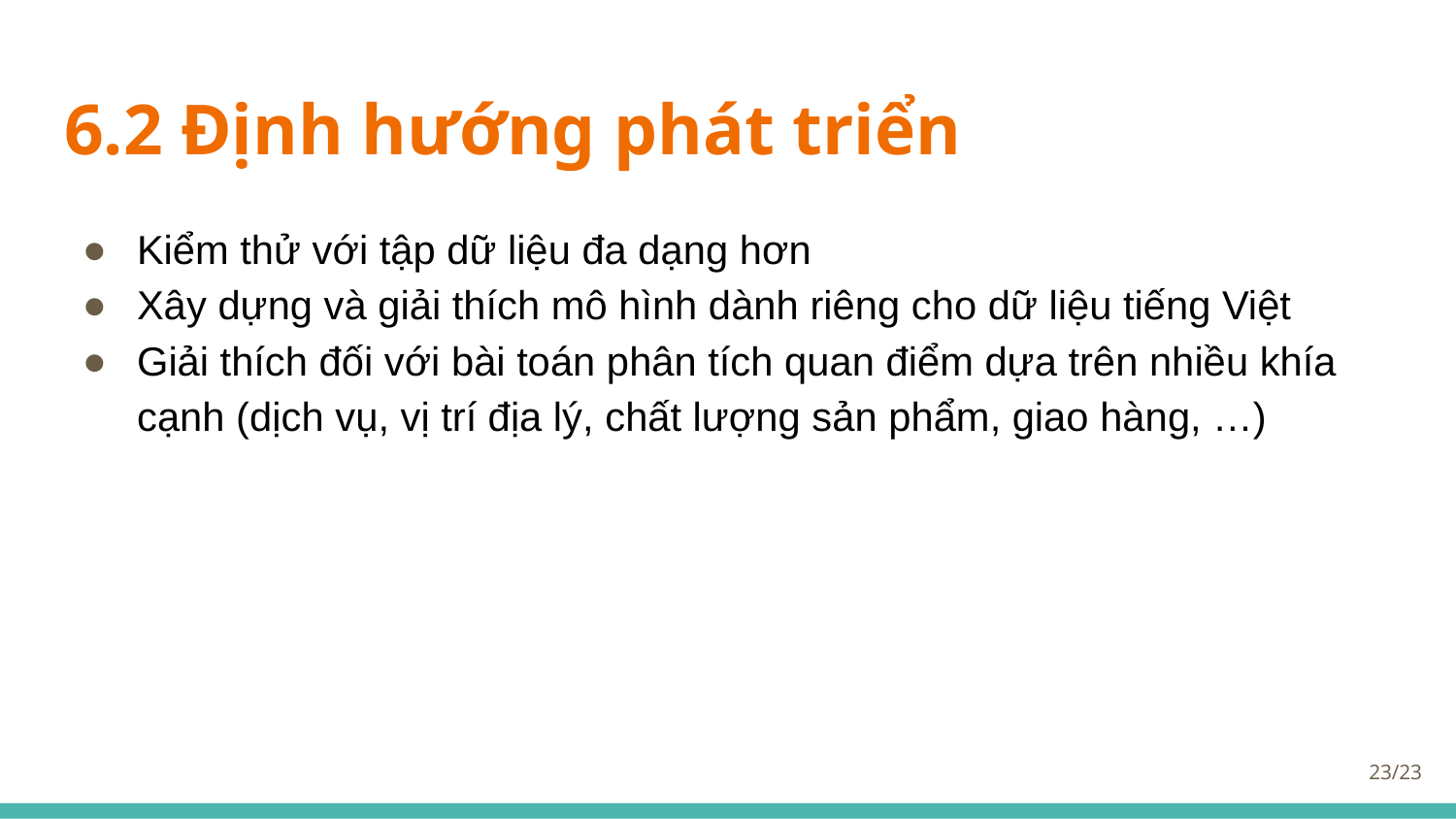

# 6.2 Định hướng phát triển
Kiểm thử với tập dữ liệu đa dạng hơn
Xây dựng và giải thích mô hình dành riêng cho dữ liệu tiếng Việt
Giải thích đối với bài toán phân tích quan điểm dựa trên nhiều khía cạnh (dịch vụ, vị trí địa lý, chất lượng sản phẩm, giao hàng, …)
23/23